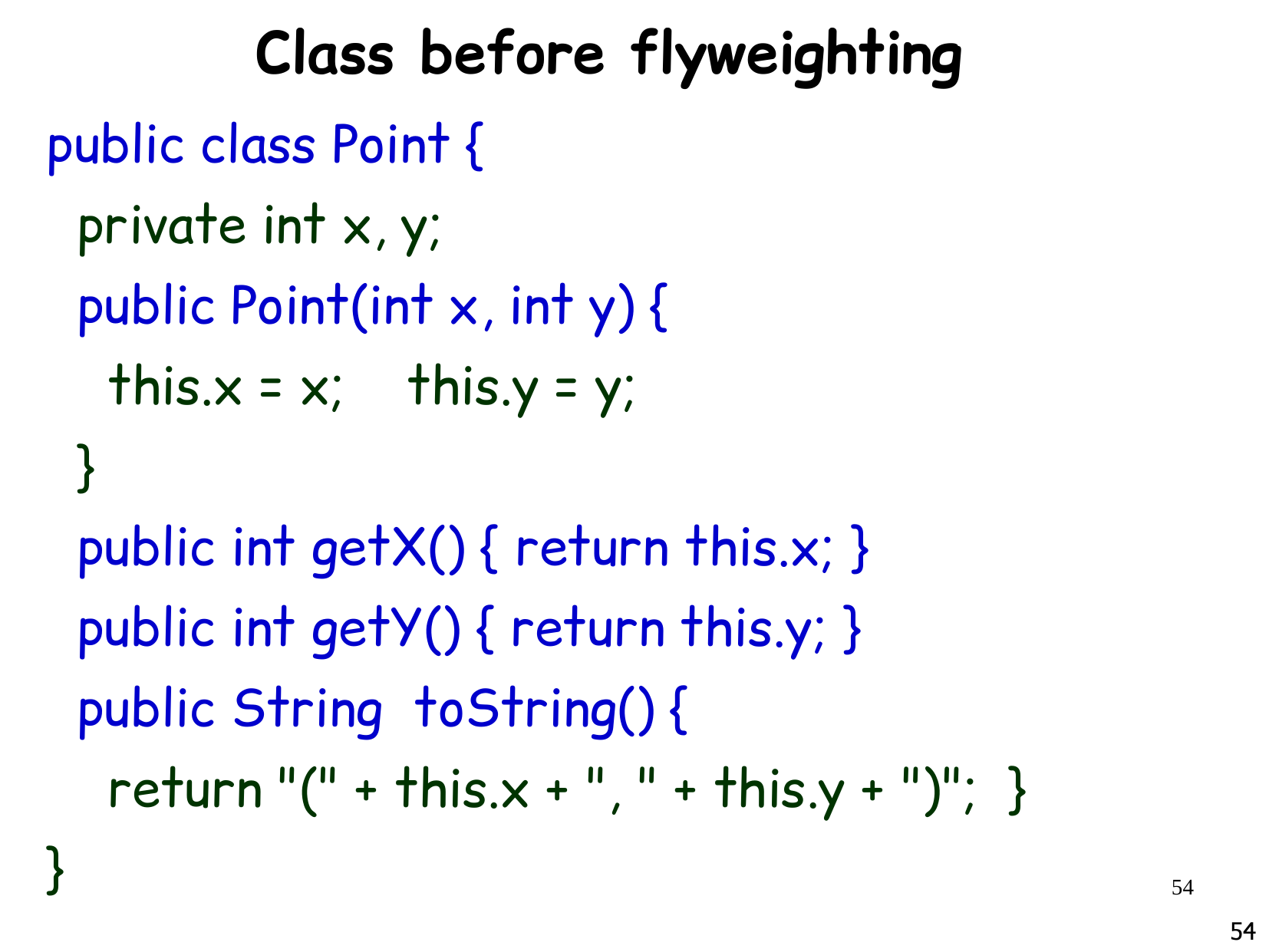

Class before flyweighting
public class Point {
  private int x, y;
  public Point(int x, int y) {
    this.x = x;    this.y = y;
  }
  public int getX() { return this.x; }
  public int getY() { return this.y; }
  public String  toString() {
    return "(" + this.x + ", " + this.y + ")";  }
}
54